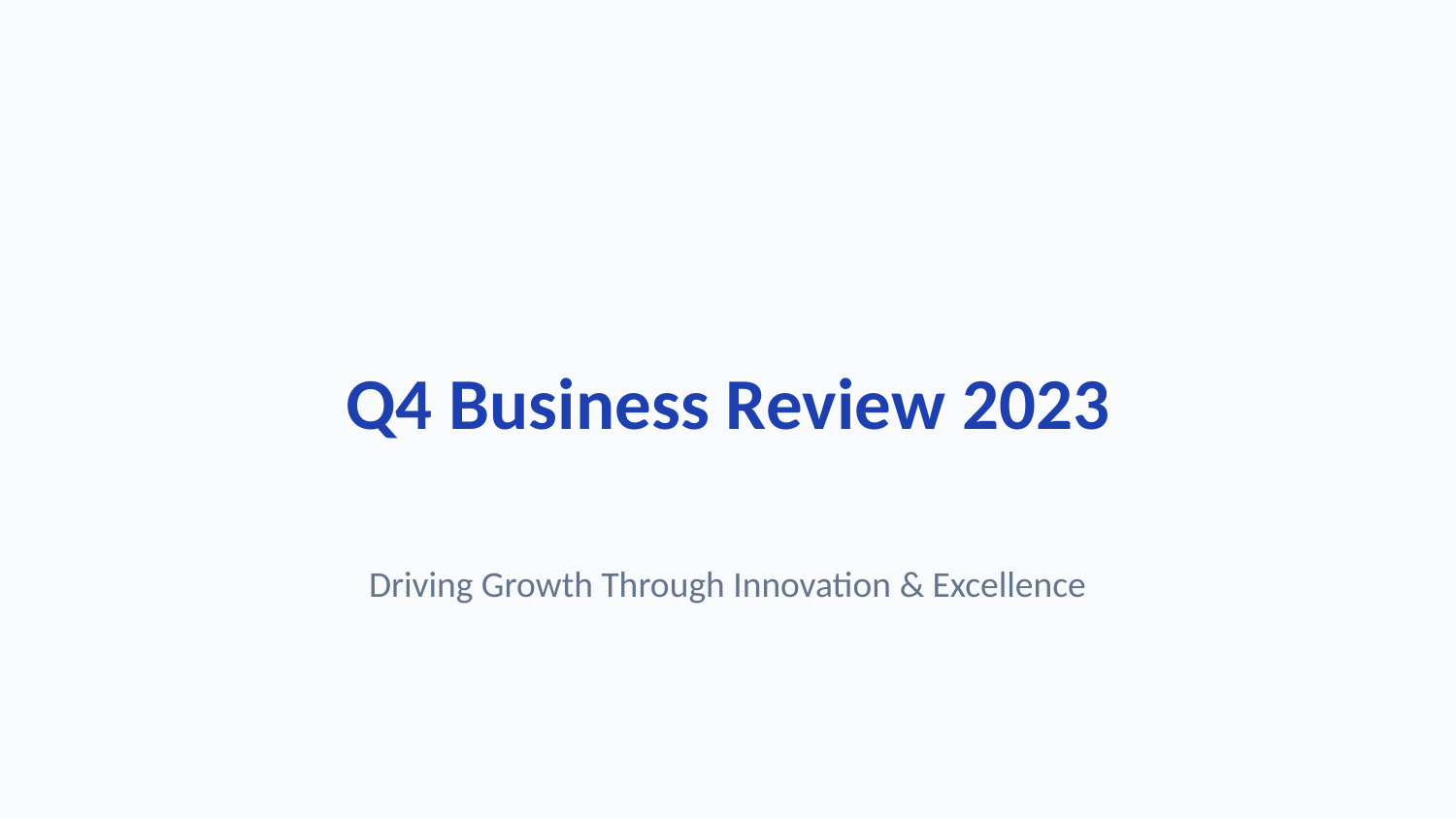

Q4 Business Review 2023
Driving Growth Through Innovation & Excellence